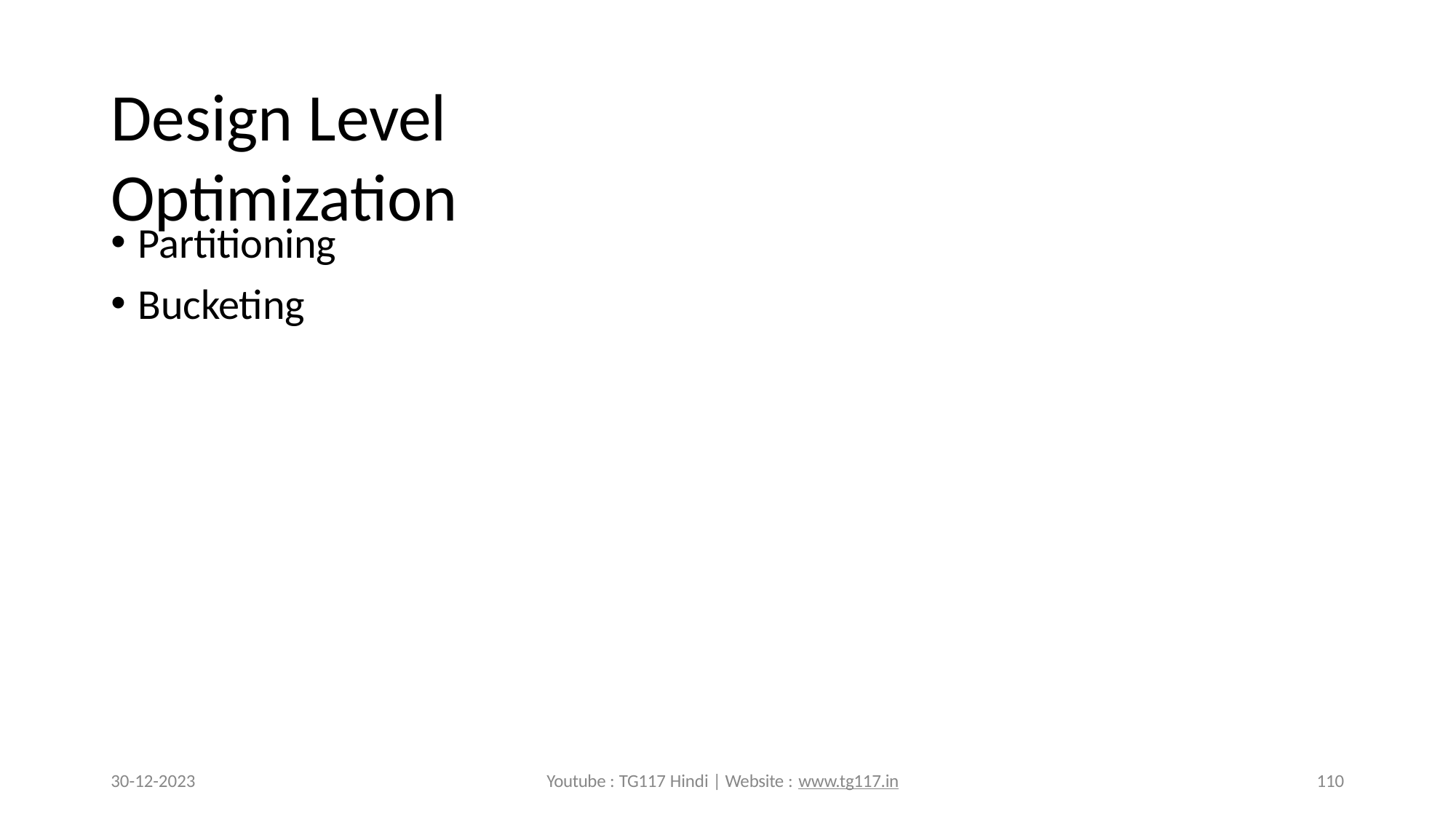

# Design Level Optimization
Partitioning
Bucketing
30-12-2023
Youtube : TG117 Hindi | Website : www.tg117.in
110